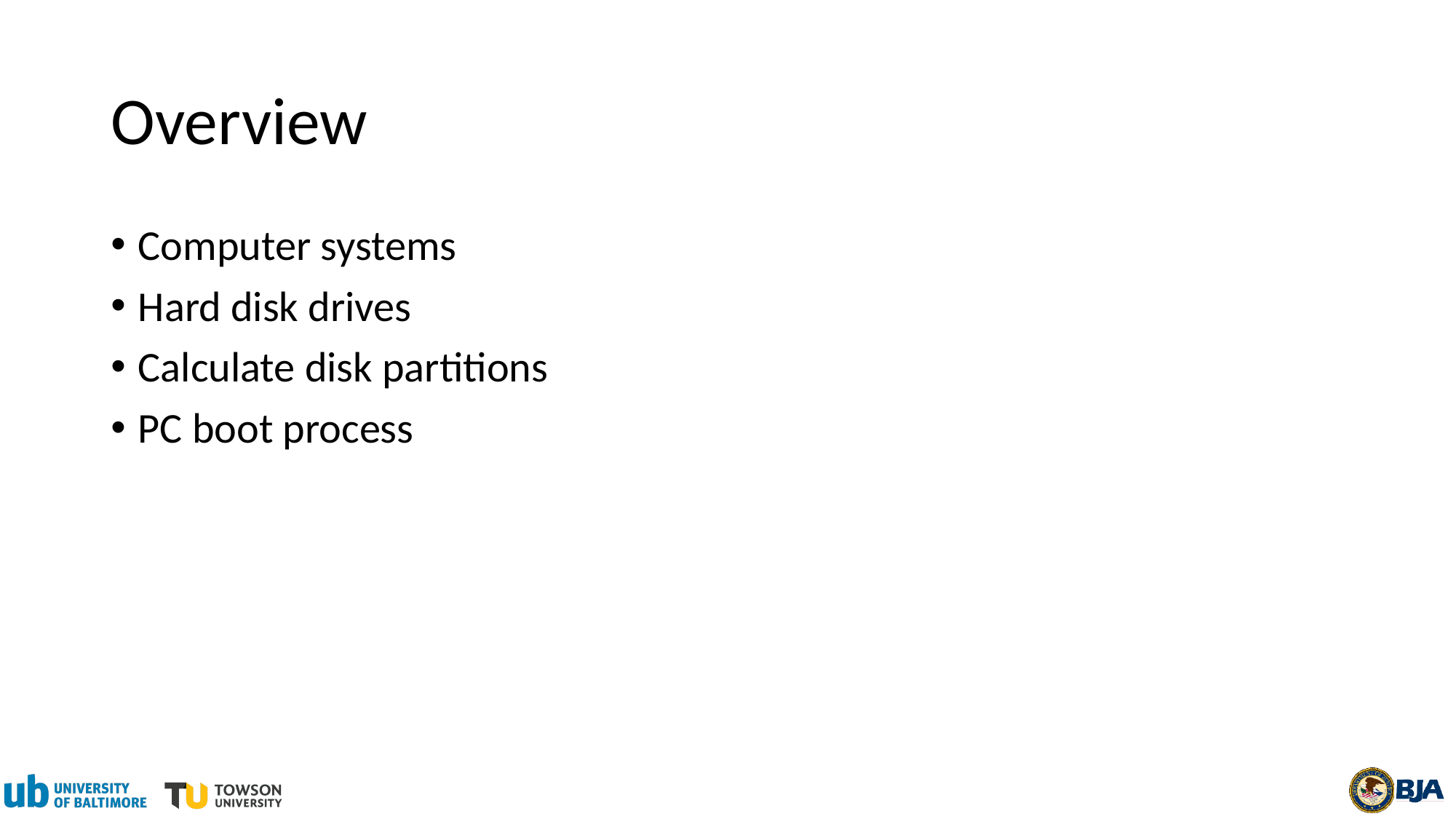

# Overview
Computer systems
Hard disk drives
Calculate disk partitions
PC boot process